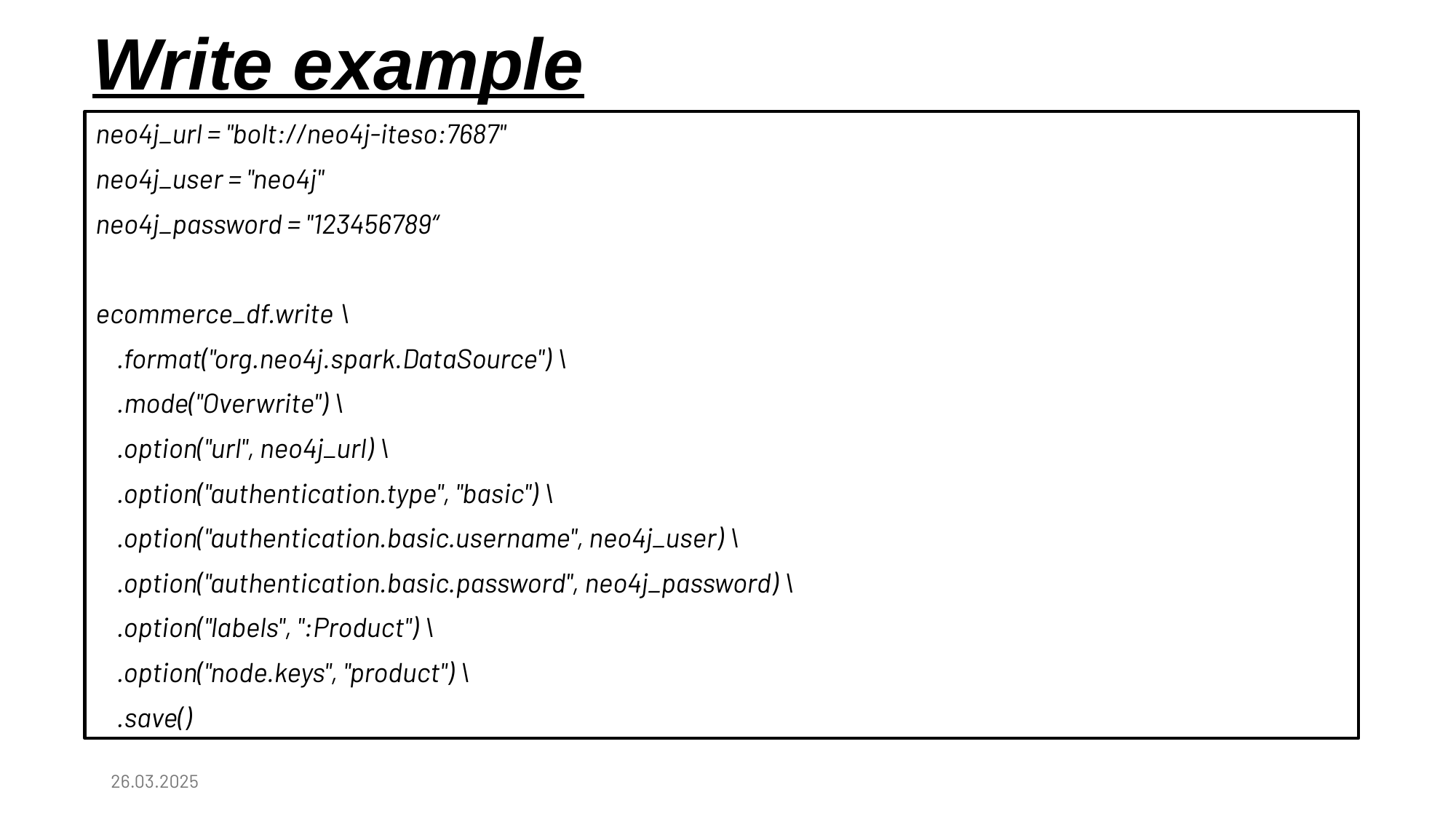

Write example
neo4j_url = "bolt://neo4j-iteso:7687"
neo4j_user = "neo4j"
neo4j_password = "123456789“

ecommerce_df.write \
    .format("org.neo4j.spark.DataSource") \
    .mode("Overwrite") \
    .option("url", neo4j_url) \
    .option("authentication.type", "basic") \
    .option("authentication.basic.username", neo4j_user) \
    .option("authentication.basic.password", neo4j_password) \
    .option("labels", ":Product") \
    .option("node.keys", "product") \
    .save()
26.03.2025